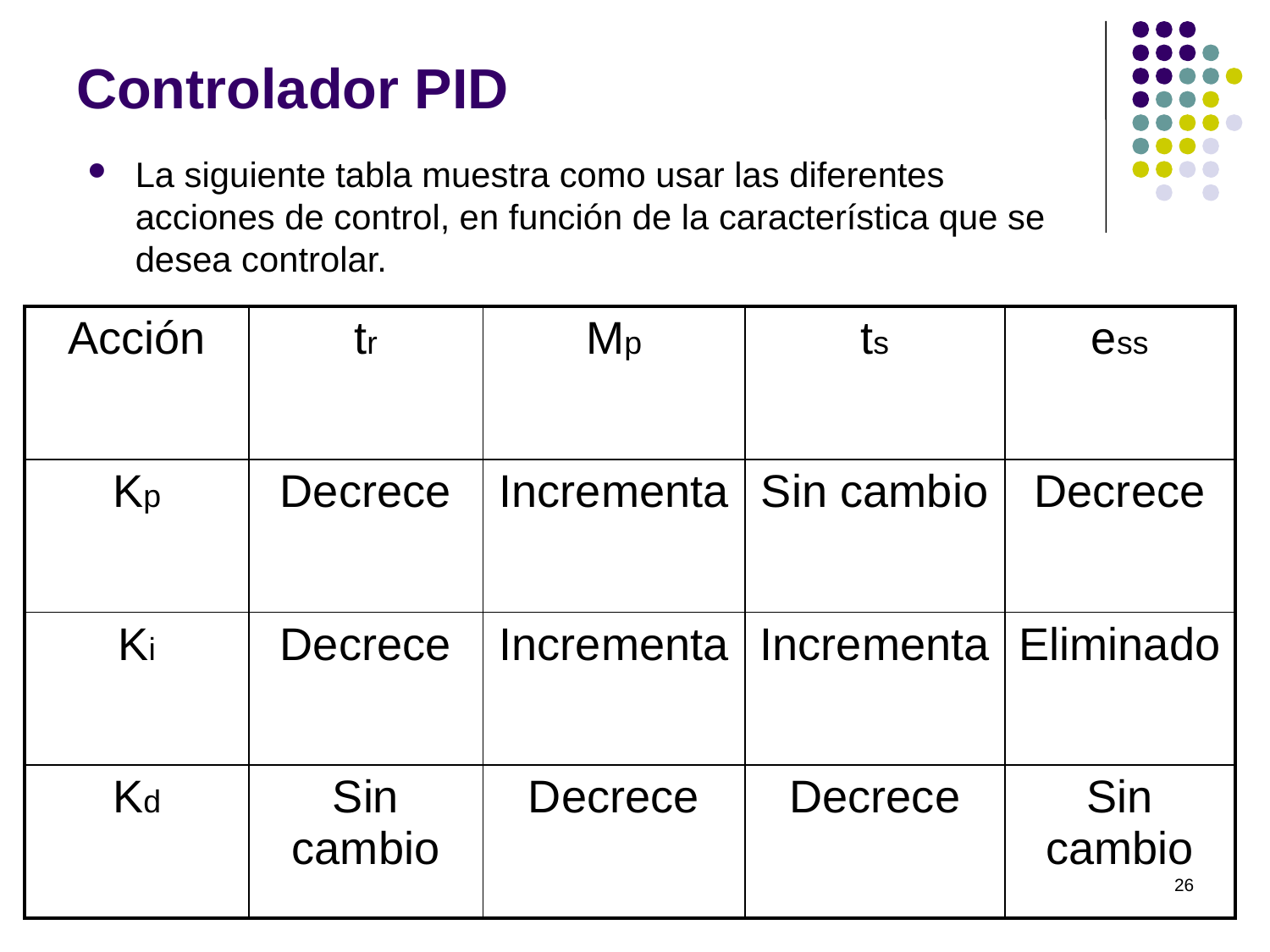

# Controlador PID
La siguiente tabla muestra como usar las diferentes acciones de control, en función de la característica que se desea controlar.
| Acción | tr | Mp | ts | ess |
| --- | --- | --- | --- | --- |
| Kp | Decrece | Incrementa | Sin cambio | Decrece |
| Ki | Decrece | Incrementa | Incrementa | Eliminado |
| Kd | Sin cambio | Decrece | Decrece | Sin cambio |
26